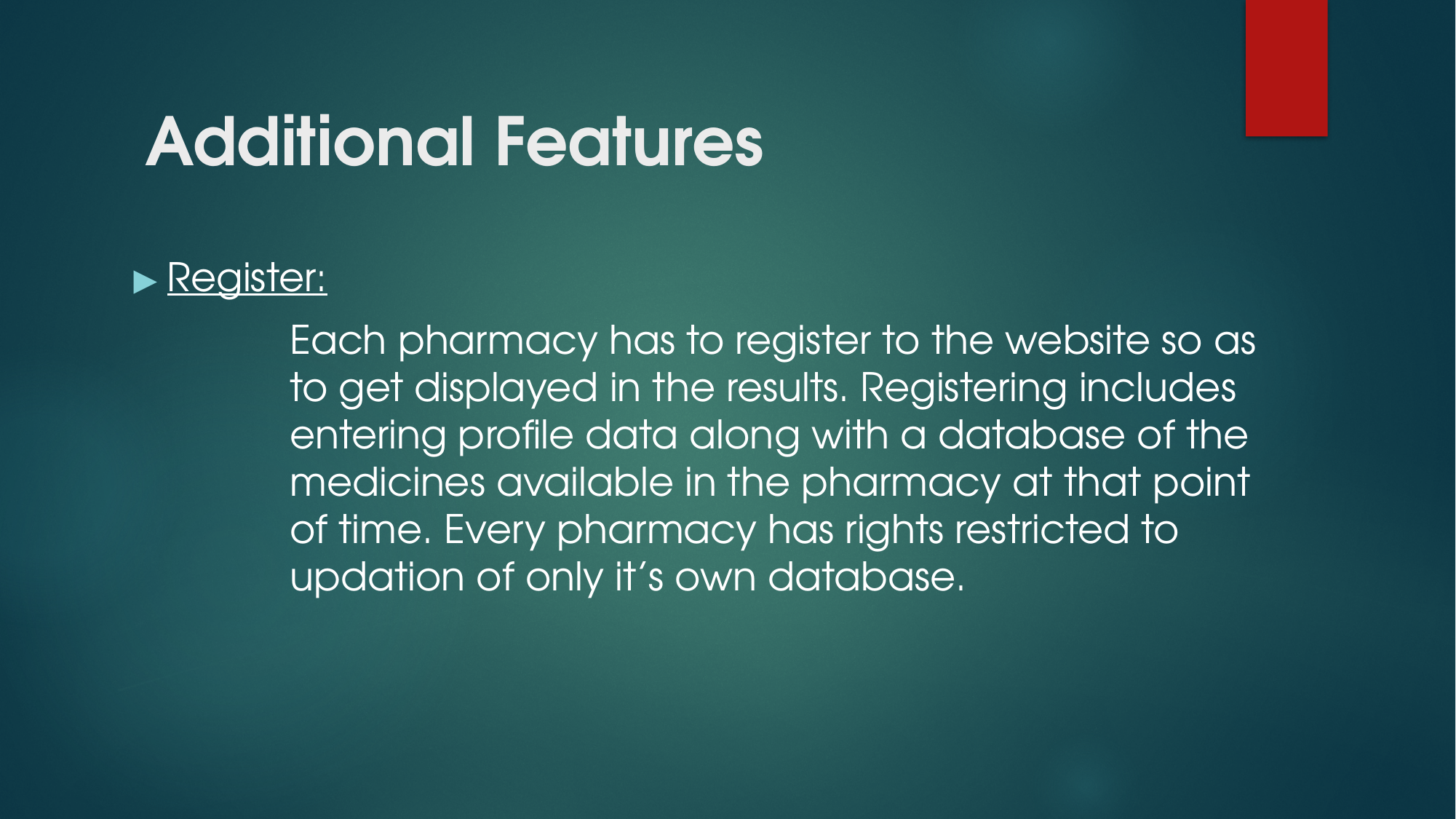

# Additional Features
Register:
Each pharmacy has to register to the website so as to get displayed in the results. Registering includes entering profile data along with a database of the medicines available in the pharmacy at that point of time. Every pharmacy has rights restricted to updation of only it’s own database.